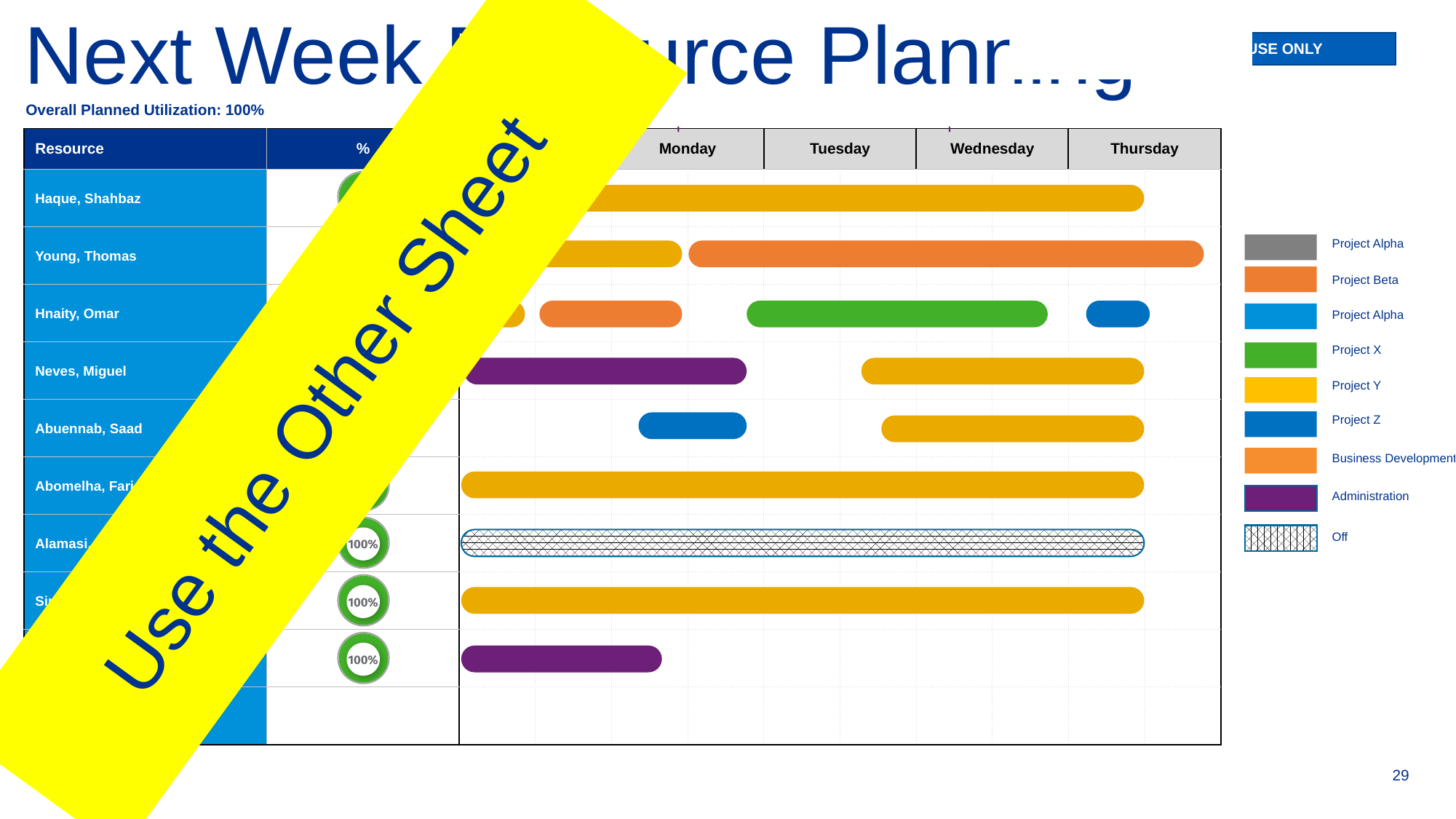

# Next Week Resource Planning
Overall Planned Utilization: 100%

| Resource | % | Sunday |  | Monday |  | Tuesday |  | Wednesday |  | Thursday |  |
| --- | --- | --- | --- | --- | --- | --- | --- | --- | --- | --- | --- |
| Haque, Shahbaz | 100% |  |  |  |  |  |  |  |  |  |  |
| Young, Thomas | 100% |  |  |  |  |  |  |  |  |  |  |
| Hnaity, Omar | 100% |  |  |  |  |  |  |  |  |  |  |
| Neves, Miguel | 100% |  |  |  |  |  |  |  |  |  |  |
| Abuennab, Saad | 100% |  |  |  |  |  |  |  |  |  |  |
| Abomelha, Faris | 100% |  |  |  |  |  |  |  |  |  |  |
| Alamasi, Wafa | 100% |  |  |  |  |  |  |  |  |  |  |
| Simota, Asimina | 100% |  |  |  |  |  |  |  |  |  |  |
| Shehab, Mohammad | 100% |  |  |  |  |  |  |  |  |  |  |
| … |  |  |  |  |  |  |  |  |  |  |  |

100%

100%
Project Alpha

Project Beta

100%
Use the Other Sheet
Project Alpha

Project X

100%

Project Y

100%
Project Z

Business Development

100%

Administration

100%
Off

100%

100%